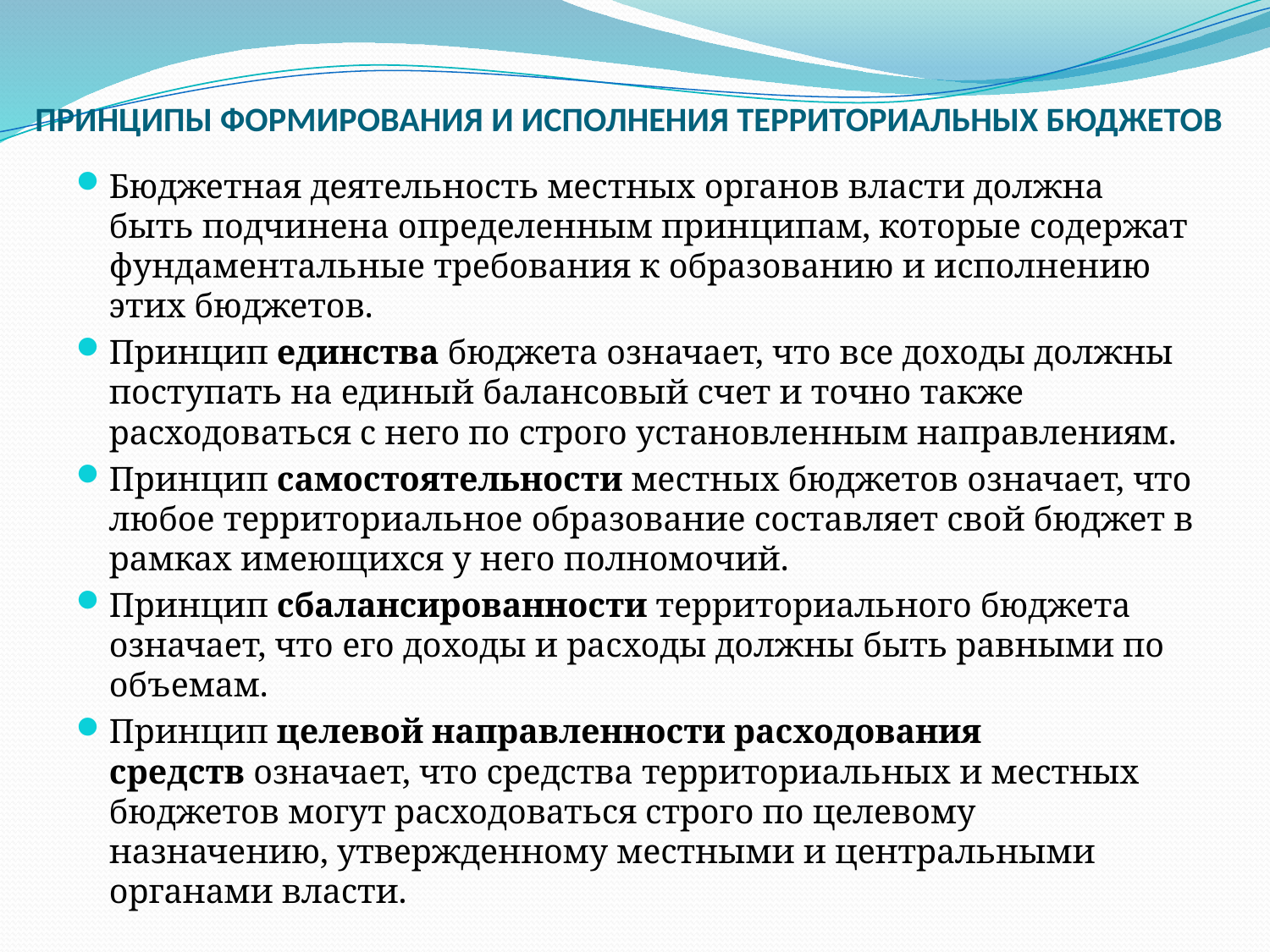

# Принципы формирования и исполнения территориальных бюджетов
Бюджетная деятельность местных органов власти должна быть подчинена определенным принципам, которые содержат фундаментальные требования к образованию и исполнению этих бюджетов.
Принцип единства бюджета означает, что все доходы должны поступать на единый балансовый счет и точно также расходоваться с него по строго установленным направлениям.
Принцип самостоятельности местных бюджетов означает, что любое территориальное образование составляет свой бюджет в рамках имеющихся у него полномочий.
Принцип сбалансированности территориального бюджета означает, что его доходы и расходы должны быть равными по объемам.
Принцип целевой направленности расходования средств означает, что средства территориальных и местных бюджетов могут расходоваться строго по целевому назначению, утвержденному местными и центральными органами власти.